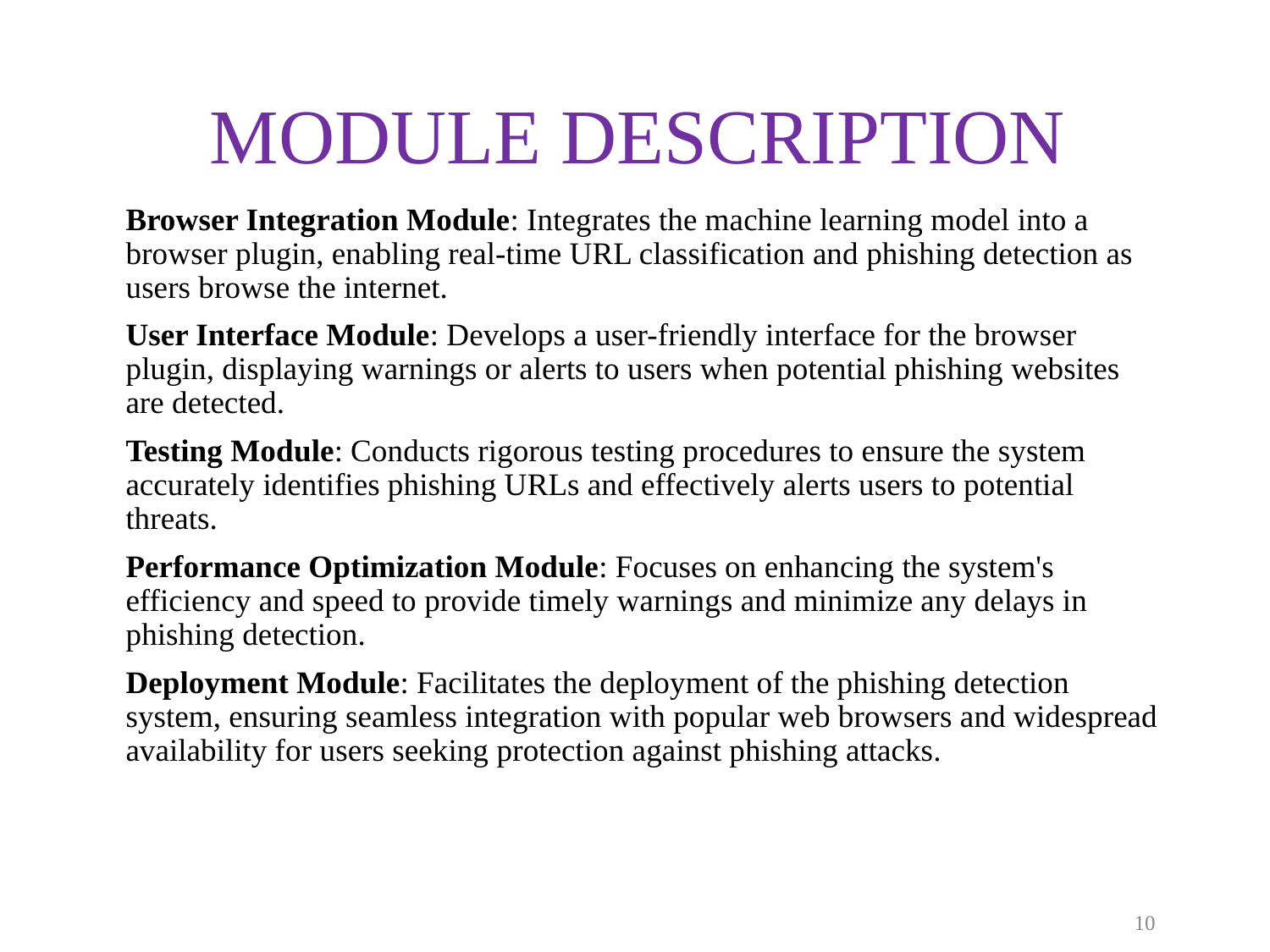

# MODULE DESCRIPTION
Browser Integration Module: Integrates the machine learning model into a browser plugin, enabling real-time URL classification and phishing detection as users browse the internet.
User Interface Module: Develops a user-friendly interface for the browser plugin, displaying warnings or alerts to users when potential phishing websites are detected.
Testing Module: Conducts rigorous testing procedures to ensure the system accurately identifies phishing URLs and effectively alerts users to potential threats.
Performance Optimization Module: Focuses on enhancing the system's efficiency and speed to provide timely warnings and minimize any delays in phishing detection.
Deployment Module: Facilitates the deployment of the phishing detection system, ensuring seamless integration with popular web browsers and widespread availability for users seeking protection against phishing attacks.
10